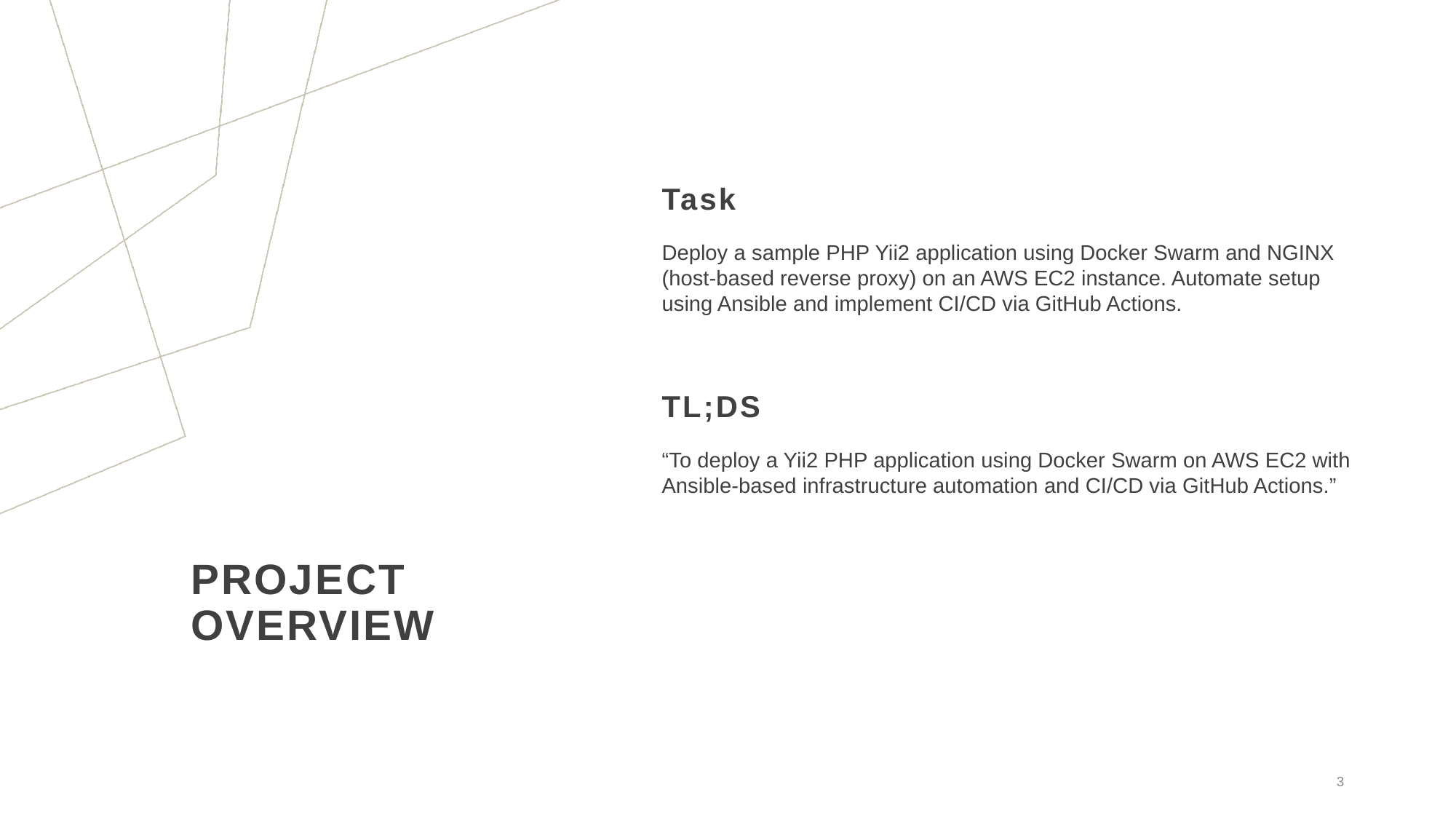

Task
Deploy a sample PHP Yii2 application using Docker Swarm and NGINX (host-based reverse proxy) on an AWS EC2 instance. Automate setup using Ansible and implement CI/CD via GitHub Actions.
TL;DS
“To deploy a Yii2 PHP application using Docker Swarm on AWS EC2 with Ansible-based infrastructure automation and CI/CD via GitHub Actions.”
# Project OVERVIEW
3